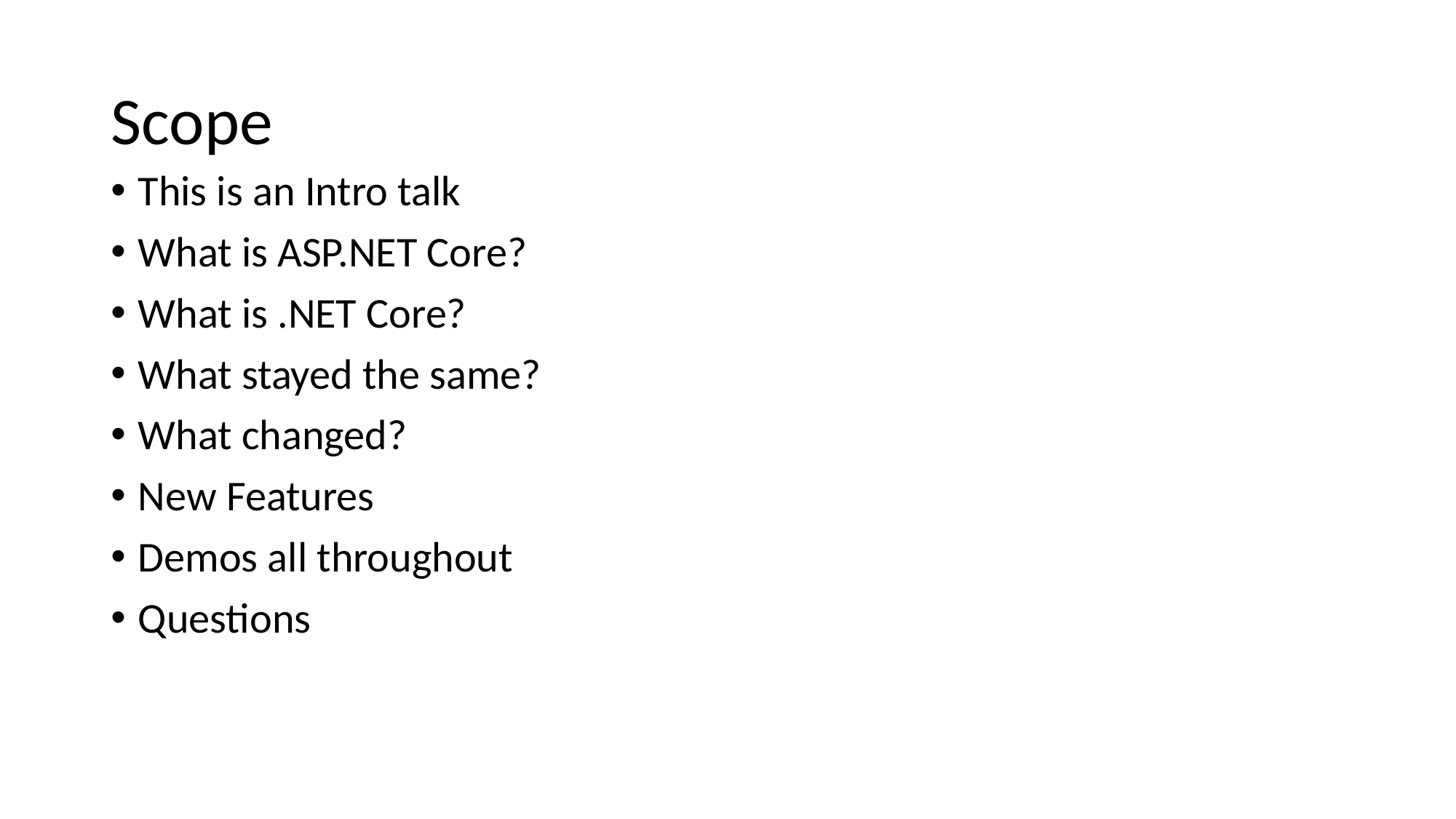

# Scope
This is an Intro talk
What is ASP.NET Core?
What is .NET Core?
What stayed the same?
What changed?
New Features
Demos all throughout
Questions